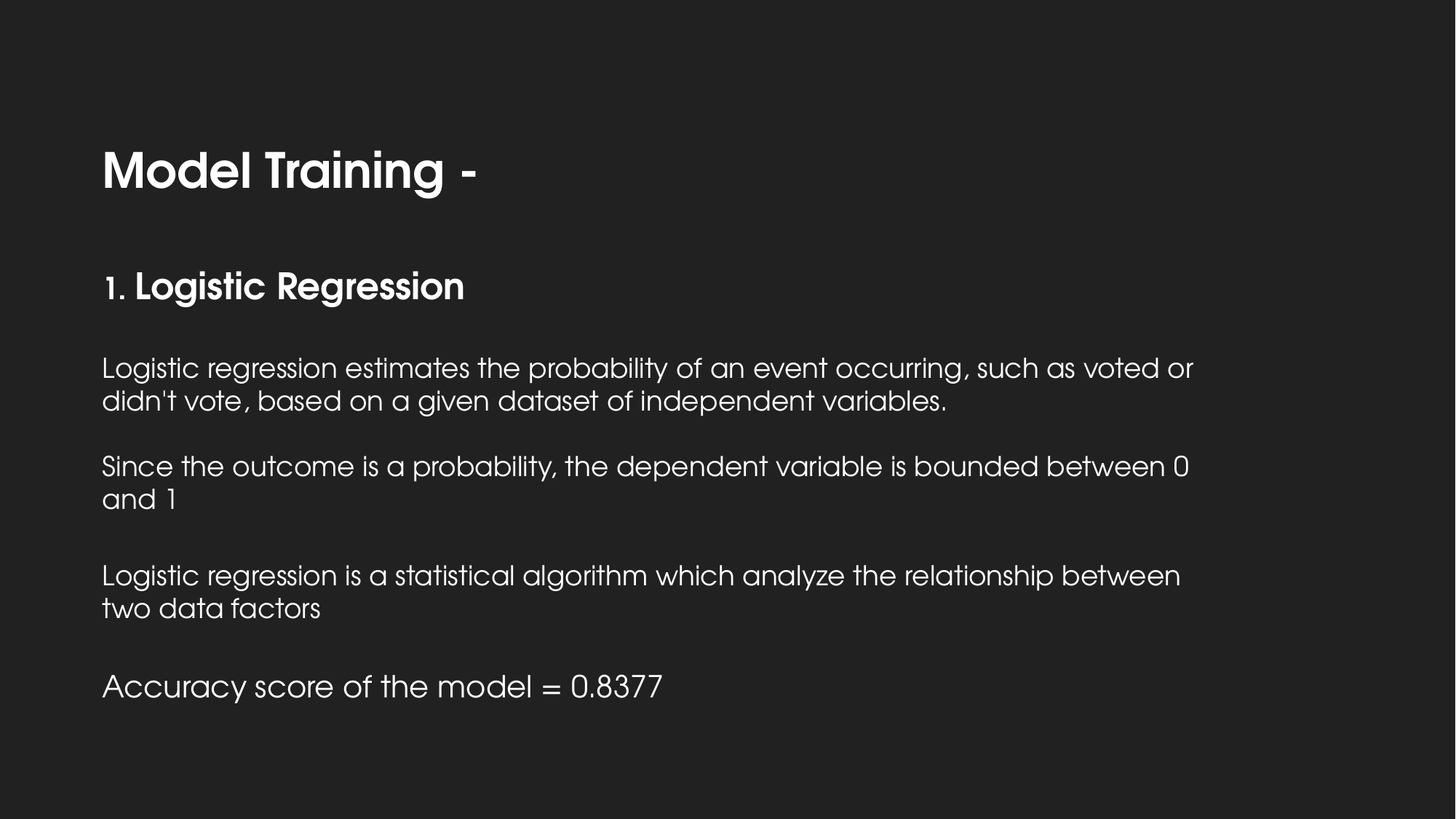

Model Training -

1. Logistic Regression

Logistic regression estimates the probability of an event occurring, such as voted or didn't vote, based on a given dataset of independent variables.

Since the outcome is a probability, the dependent variable is bounded between 0 and 1

Logistic regression is a statistical algorithm which analyze the relationship between two data factors

Accuracy score of the model = 0.8377